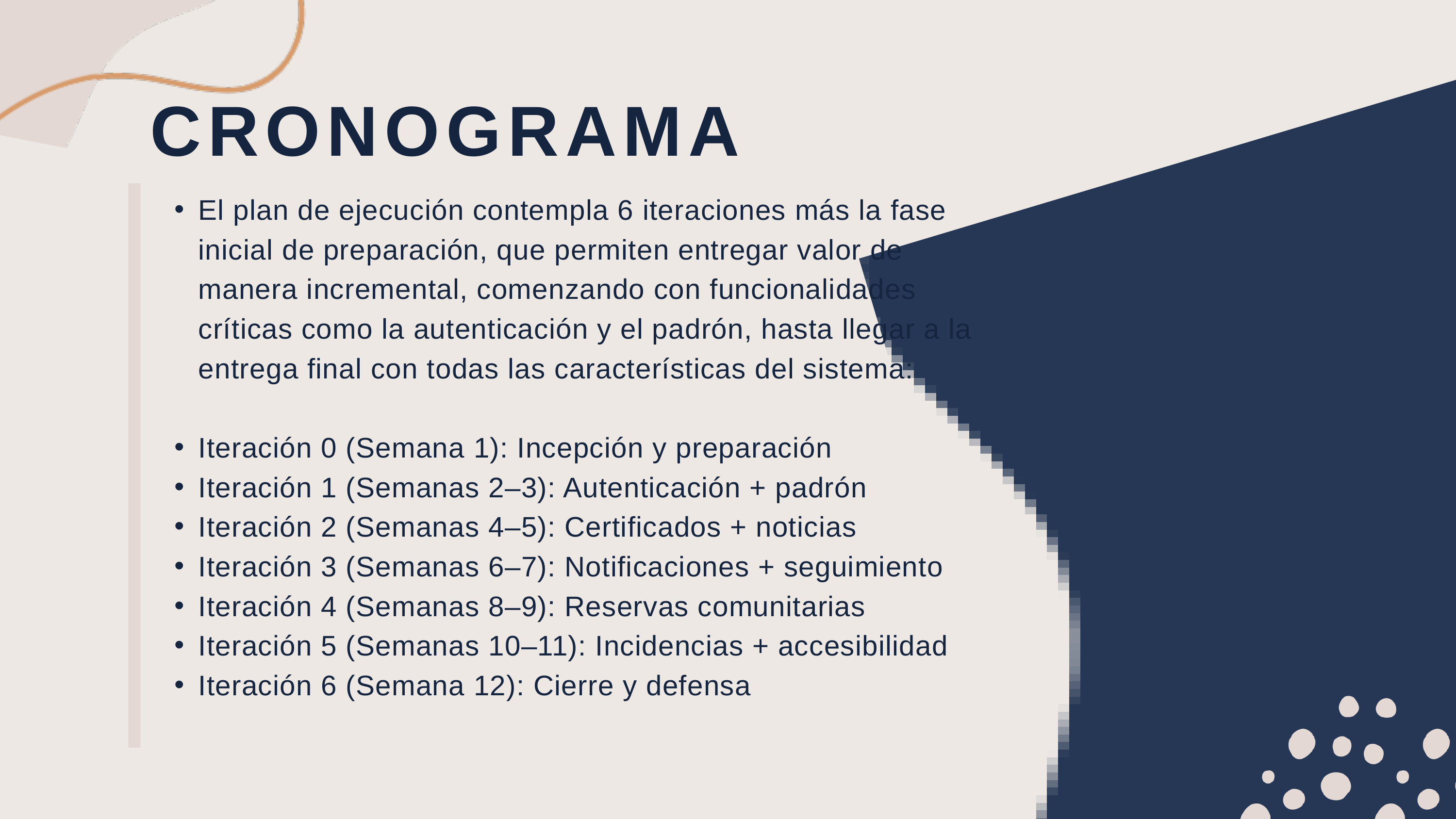

CRONOGRAMA

El plan de ejecución contempla 6 iteraciones más la fase inicial de preparación, que permiten entregar valor de manera incremental, comenzando con funcionalidades críticas como la autenticación y el padrón, hasta llegar a la entrega final con todas las características del sistema:

Iteración 0 (Semana 1): Incepción y preparación
Iteración 1 (Semanas 2–3): Autenticación + padrón
Iteración 2 (Semanas 4–5): Certificados + noticias
Iteración 3 (Semanas 6–7): Notificaciones + seguimiento
Iteración 4 (Semanas 8–9): Reservas comunitarias
Iteración 5 (Semanas 10–11): Incidencias + accesibilidad
Iteración 6 (Semana 12): Cierre y defensa